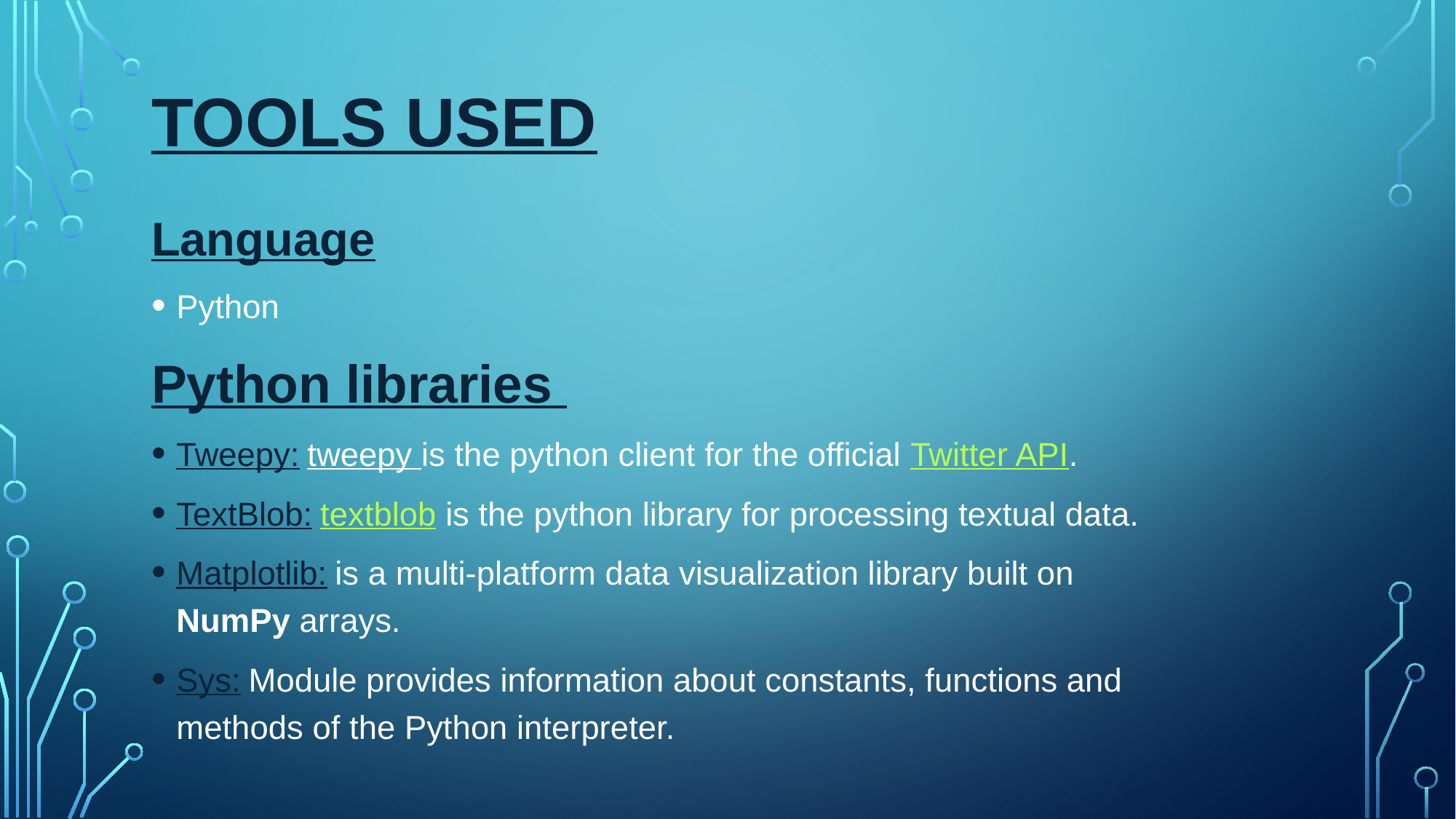

# Tools used
Language
Python
Python libraries
Tweepy: tweepy is the python client for the official Twitter API.
TextBlob: textblob is the python library for processing textual data.
Matplotlib: is a multi-platform data visualization library built on 		          NumPy arrays.
Sys: Module provides information about constants, functions and 		methods of the Python interpreter.